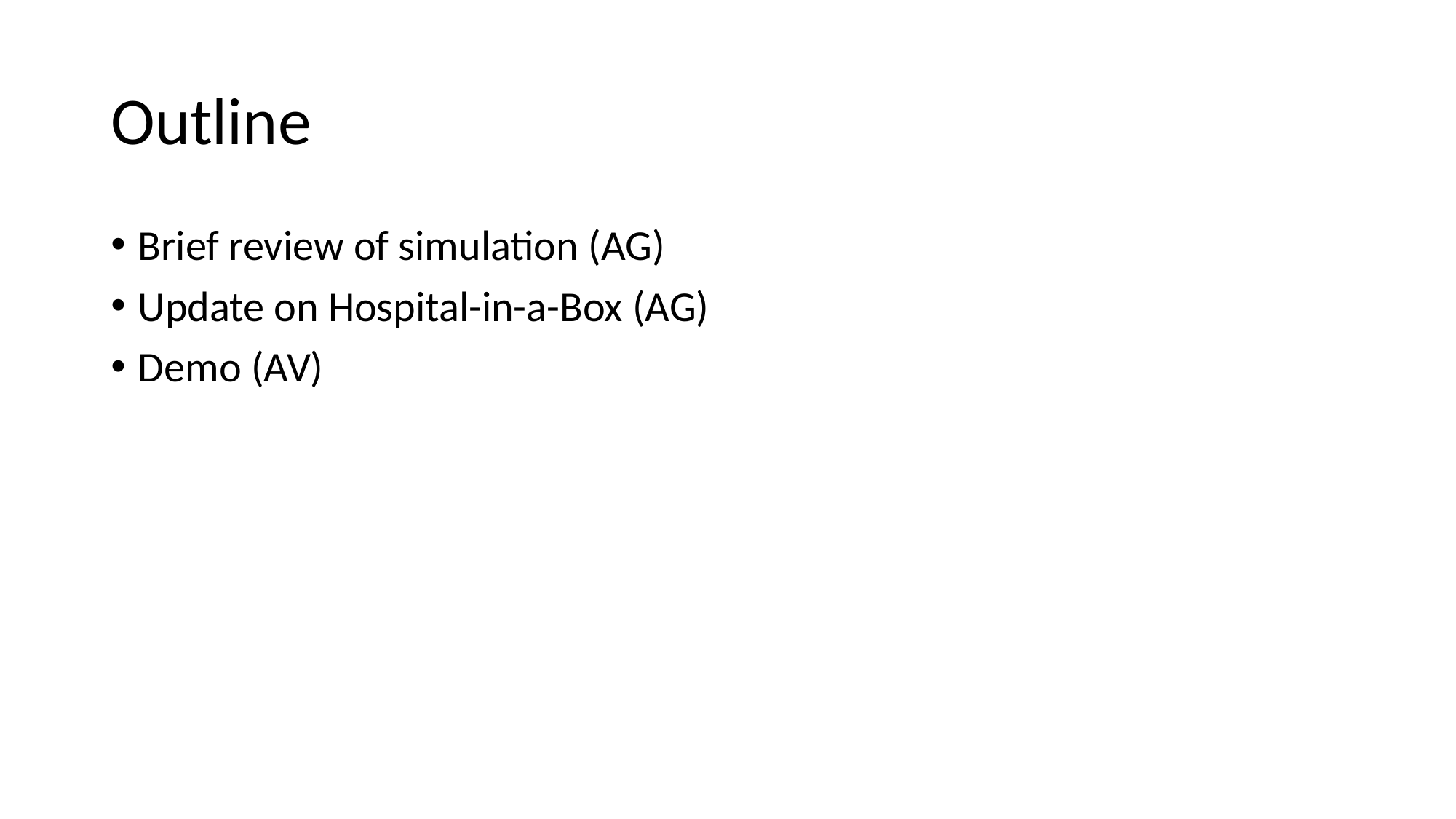

# Outline
Brief review of simulation (AG)
Update on Hospital-in-a-Box (AG)
Demo (AV)